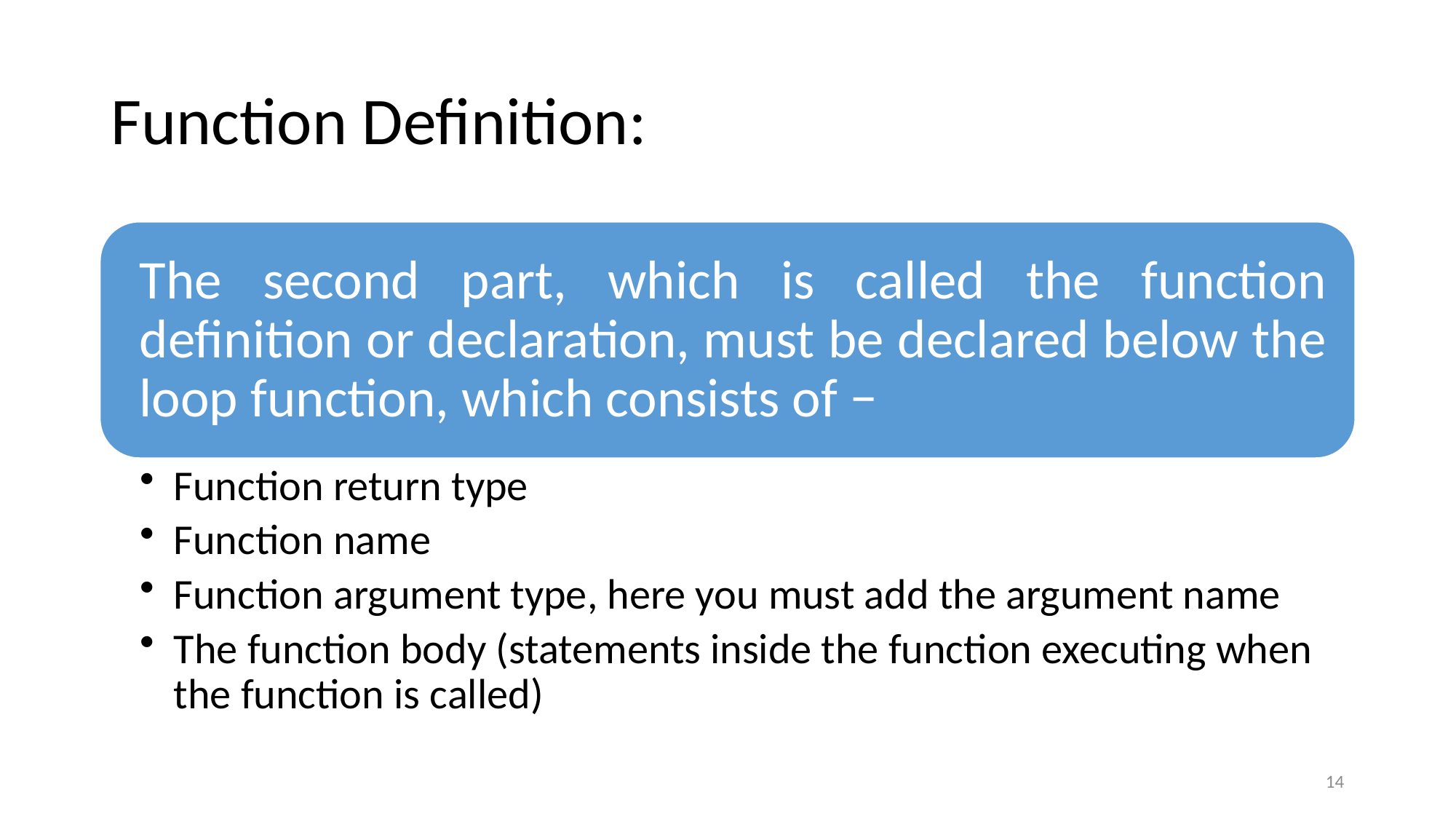

# Function Definition:
The second part, which is called the function definition or declaration, must be declared below the loop function, which consists of −
Function return type
Function name
Function argument type, here you must add the argument name
The function body (statements inside the function executing when the function is called)
14